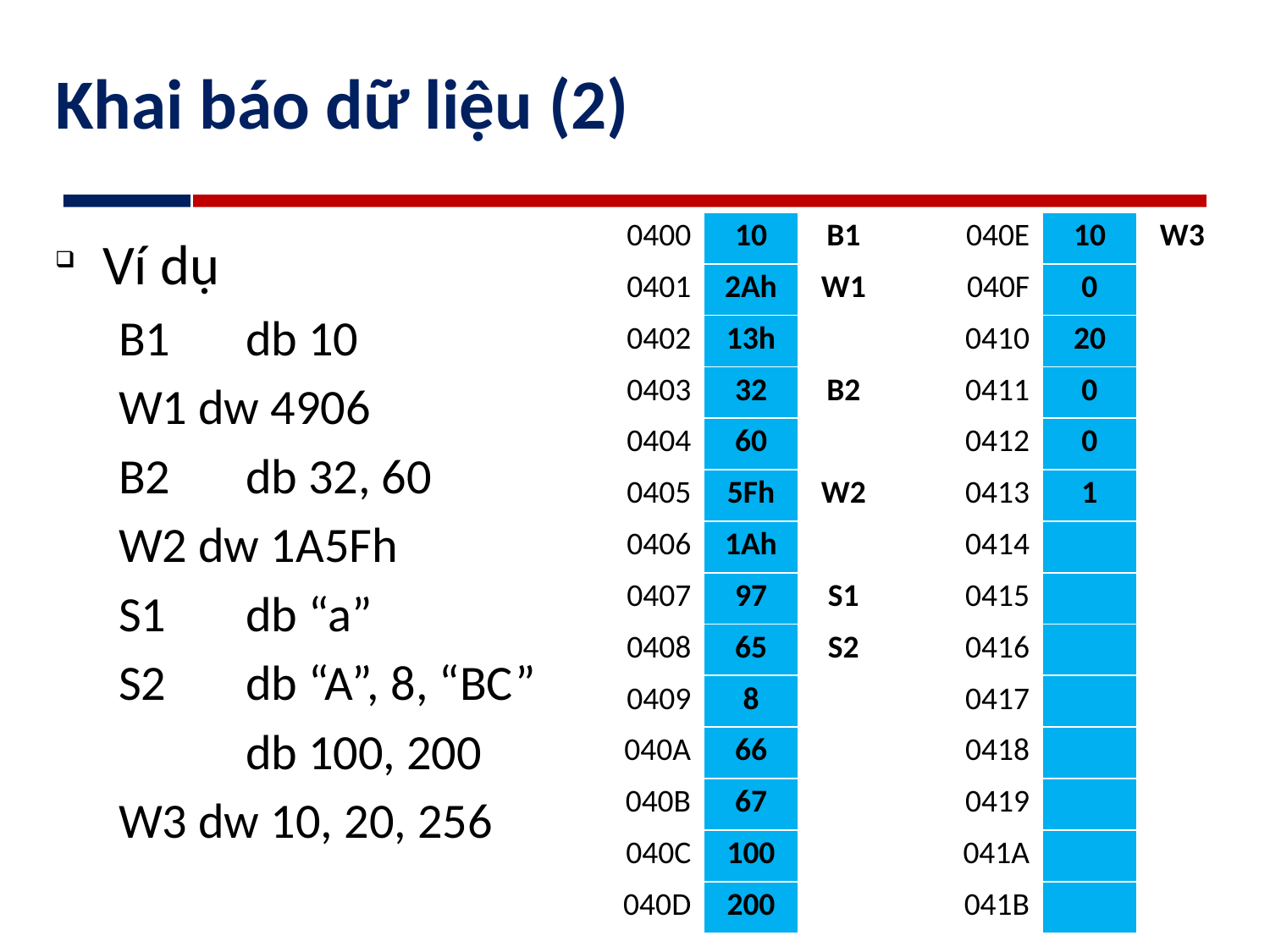

# Khai báo dữ liệu (2)
| 0400 | 10 | B1 |
| --- | --- | --- |
| 0401 | 2Ah | W1 |
| 0402 | 13h |  |
| 0403 | 32 | B2 |
| 0404 | 60 |  |
| 0405 | 5Fh | W2 |
| 0406 | 1Ah |  |
| 0407 | 97 | S1 |
| 0408 | 65 | S2 |
| 0409 | 8 |  |
| 040A | 66 |  |
| 040B | 67 |  |
| 040C | 100 |  |
| 040D | 200 |  |
| 040E | 10 | W3 |
| --- | --- | --- |
| 040F | 0 |  |
| 0410 | 20 |  |
| 0411 | 0 |  |
| 0412 | 0 |  |
| 0413 | 1 |  |
| 0414 |  |  |
| 0415 |  |  |
| 0416 |  |  |
| 0417 |  |  |
| 0418 |  |  |
| 0419 |  |  |
| 041A |  |  |
| 041B |  |  |
Ví dụ
B1	db 10
W1 dw 4906
B2	db 32, 60
W2 dw 1A5Fh
S1	db “a”
S2	db “A”, 8, “BC”
	db 100, 200
W3 dw 10, 20, 256